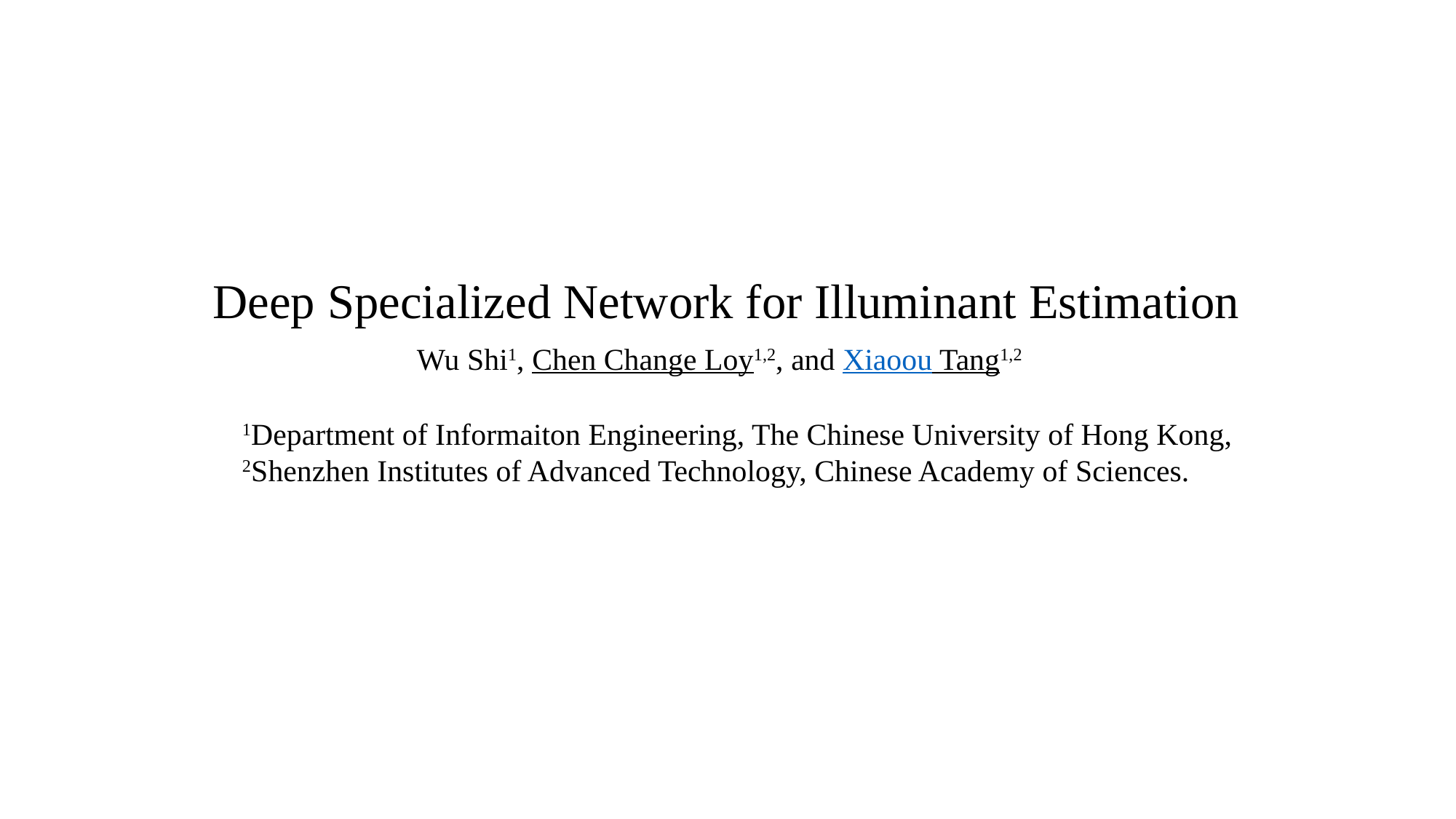

Deep Specialized Network for Illuminant Estimation
Wu Shi1, Chen Change Loy1,2, and Xiaoou Tang1,2
1Department of Informaiton Engineering, The Chinese University of Hong Kong,
2Shenzhen Institutes of Advanced Technology, Chinese Academy of Sciences.